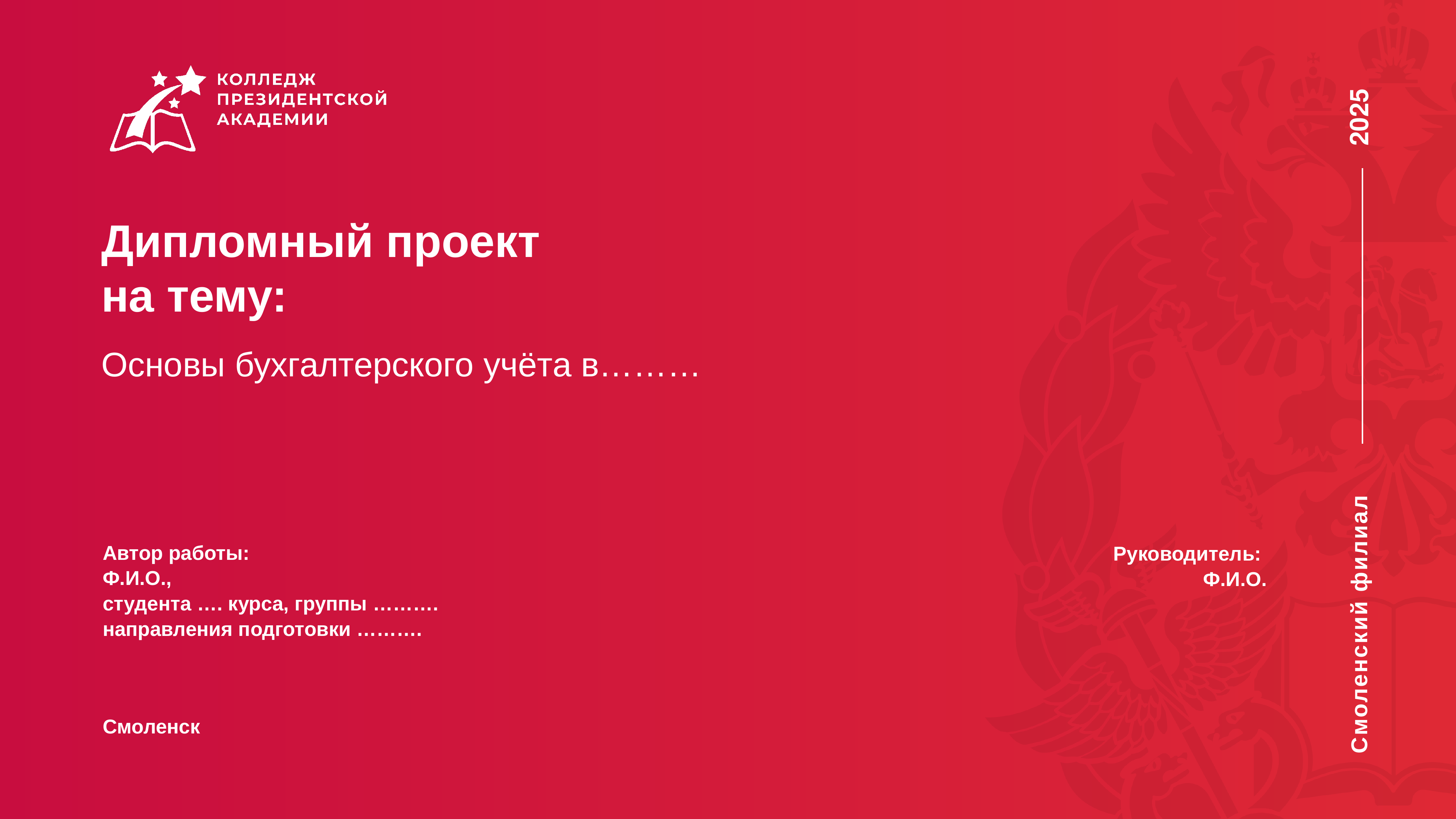

# Дипломный проект на тему:
Основы бухгалтерского учёта в………
Автор работы:
Ф.И.О.,
студента …. курса, группы ……….
направления подготовки ……….
Руководитель:
Ф.И.О.
Смоленск